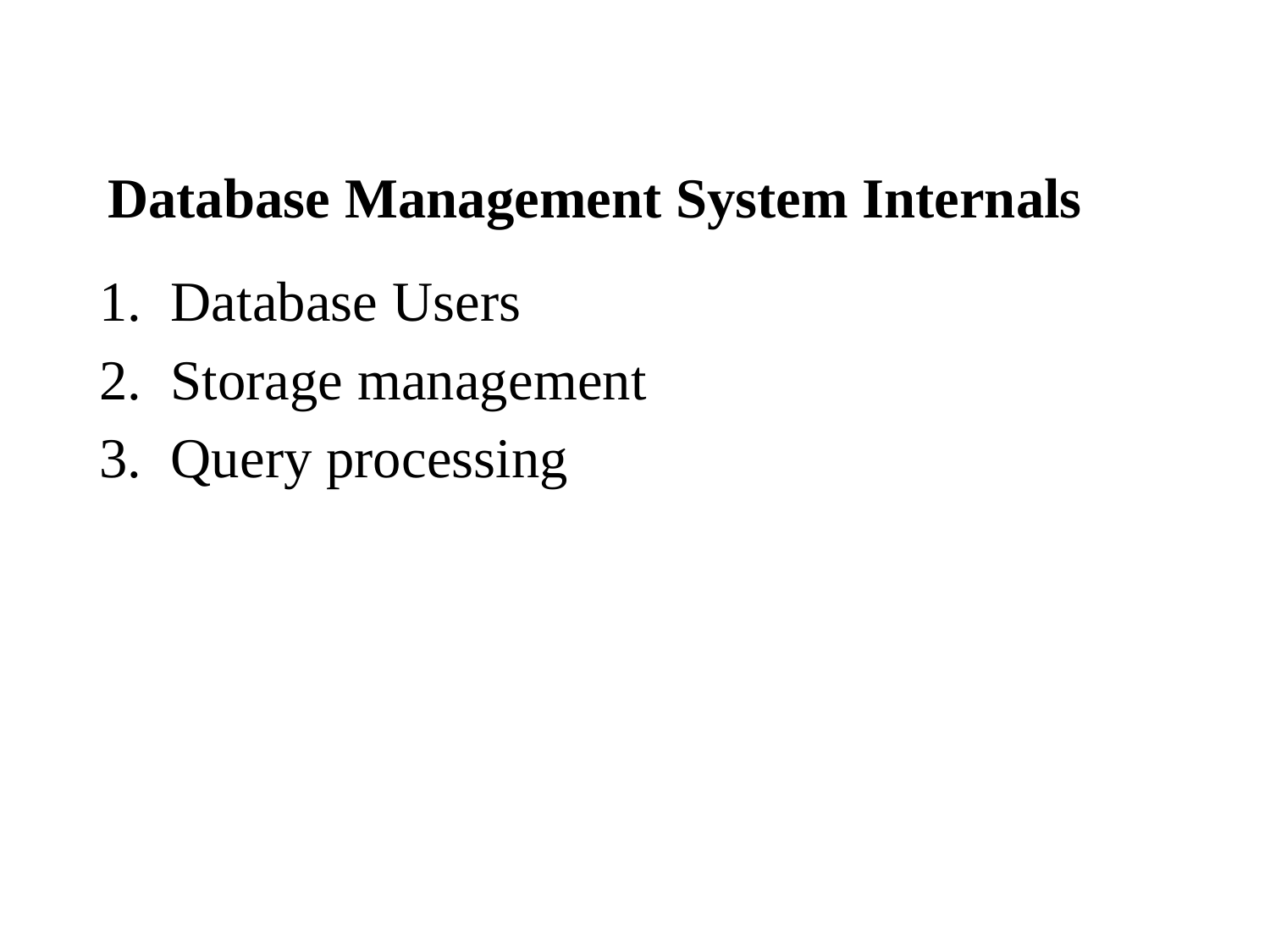

# Database Management System Internals
Database Users
Storage management
Query processing